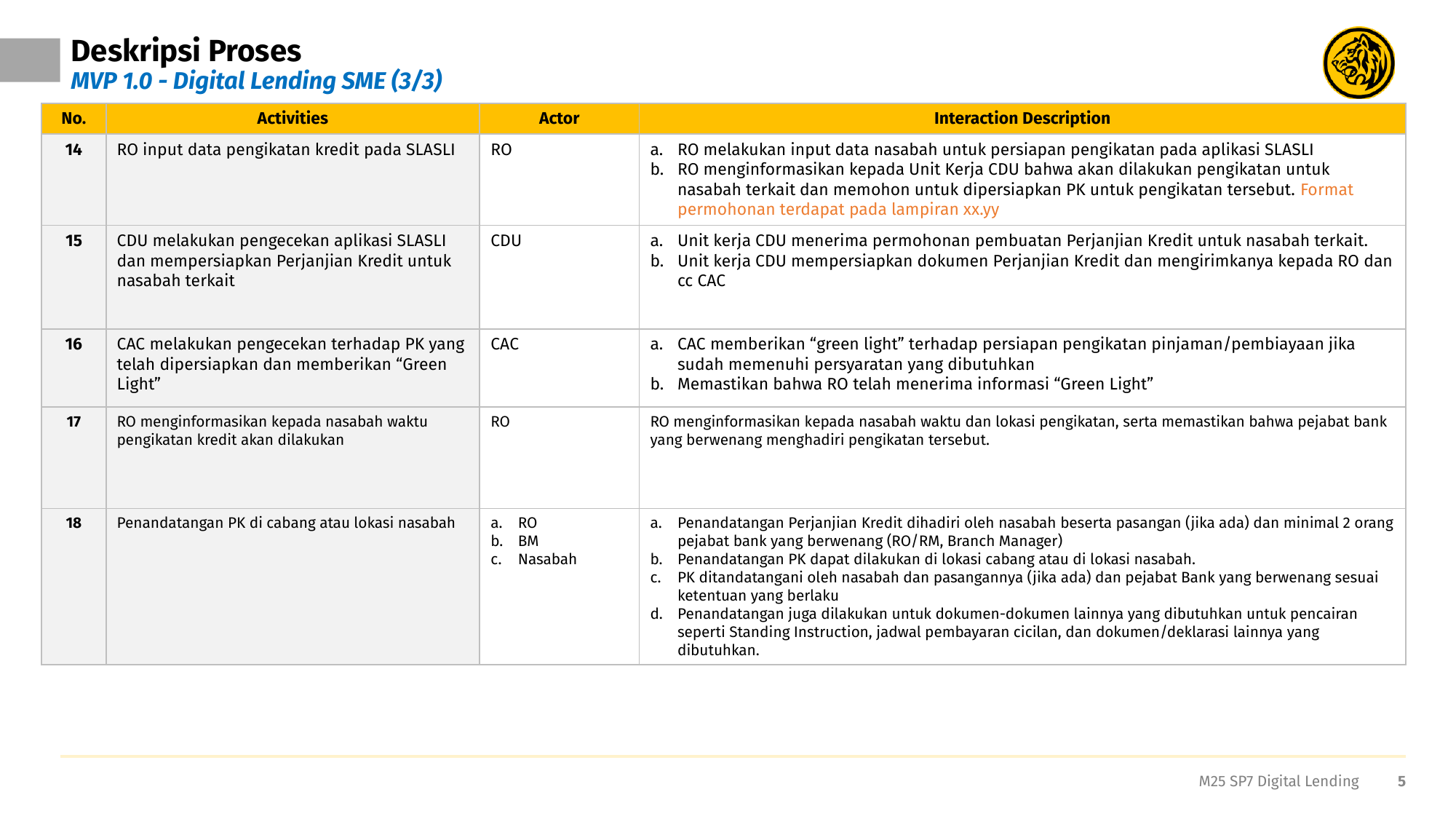

# Deskripsi Proses MVP 1.0 - Digital Lending SME (3/3)
| No. | Activities | Actor | Interaction Description |
| --- | --- | --- | --- |
| 14 | RO input data pengikatan kredit pada SLASLI | RO | RO melakukan input data nasabah untuk persiapan pengikatan pada aplikasi SLASLI RO menginformasikan kepada Unit Kerja CDU bahwa akan dilakukan pengikatan untuk nasabah terkait dan memohon untuk dipersiapkan PK untuk pengikatan tersebut. Format permohonan terdapat pada lampiran xx.yy |
| 15 | CDU melakukan pengecekan aplikasi SLASLI dan mempersiapkan Perjanjian Kredit untuk nasabah terkait | CDU | Unit kerja CDU menerima permohonan pembuatan Perjanjian Kredit untuk nasabah terkait. Unit kerja CDU mempersiapkan dokumen Perjanjian Kredit dan mengirimkanya kepada RO dan cc CAC |
| 16 | CAC melakukan pengecekan terhadap PK yang telah dipersiapkan dan memberikan “Green Light” | CAC | CAC memberikan “green light” terhadap persiapan pengikatan pinjaman/pembiayaan jika sudah memenuhi persyaratan yang dibutuhkan Memastikan bahwa RO telah menerima informasi “Green Light” |
| 17 | RO menginformasikan kepada nasabah waktu pengikatan kredit akan dilakukan | RO | RO menginformasikan kepada nasabah waktu dan lokasi pengikatan, serta memastikan bahwa pejabat bank yang berwenang menghadiri pengikatan tersebut. |
| 18 | Penandatangan PK di cabang atau lokasi nasabah | RO BM Nasabah | Penandatangan Perjanjian Kredit dihadiri oleh nasabah beserta pasangan (jika ada) dan minimal 2 orang pejabat bank yang berwenang (RO/RM, Branch Manager) Penandatangan PK dapat dilakukan di lokasi cabang atau di lokasi nasabah. PK ditandatangani oleh nasabah dan pasangannya (jika ada) dan pejabat Bank yang berwenang sesuai ketentuan yang berlaku Penandatangan juga dilakukan untuk dokumen-dokumen lainnya yang dibutuhkan untuk pencairan seperti Standing Instruction, jadwal pembayaran cicilan, dan dokumen/deklarasi lainnya yang dibutuhkan. |

M25 SP7 Digital Lending
5